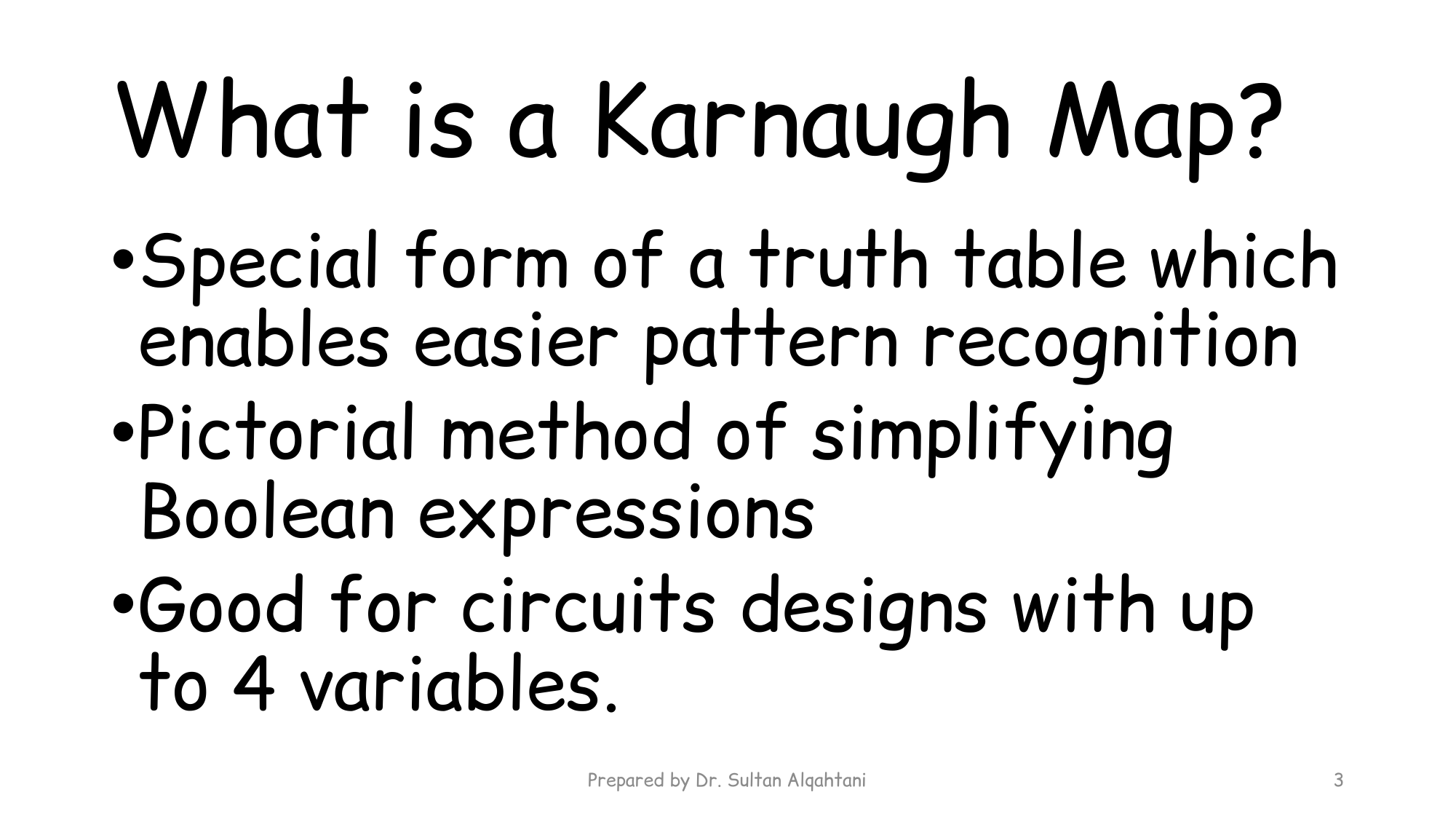

# What is a Karnaugh Map?
Special form of a truth table which enables easier pattern recognition
Pictorial method of simplifying Boolean expressions
Good for circuits designs with up to 4 variables.
Prepared by Dr. Sultan Alqahtani
3